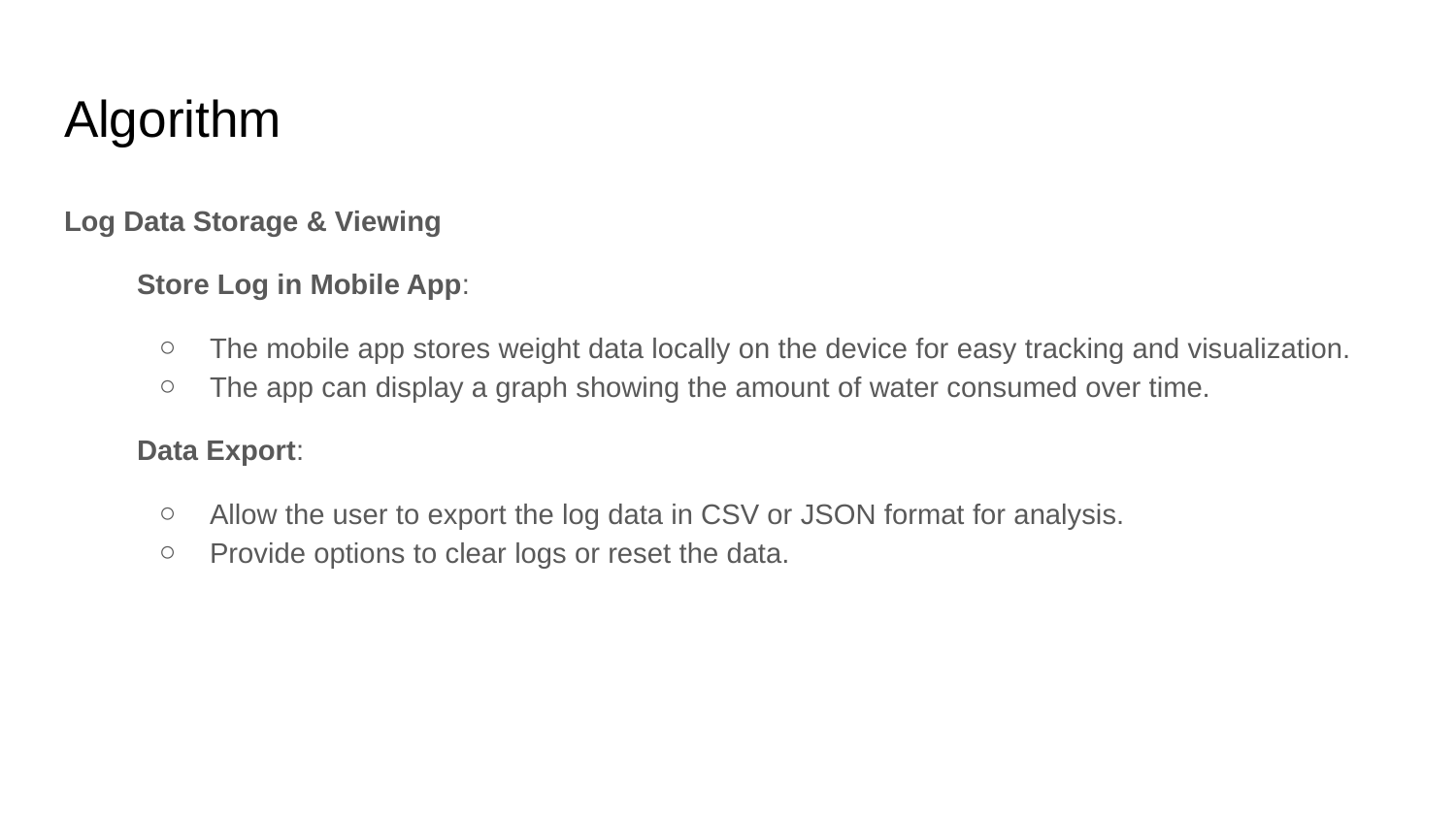

# Algorithm
Log Data Storage & Viewing
Store Log in Mobile App:
The mobile app stores weight data locally on the device for easy tracking and visualization.
The app can display a graph showing the amount of water consumed over time.
Data Export:
Allow the user to export the log data in CSV or JSON format for analysis.
Provide options to clear logs or reset the data.